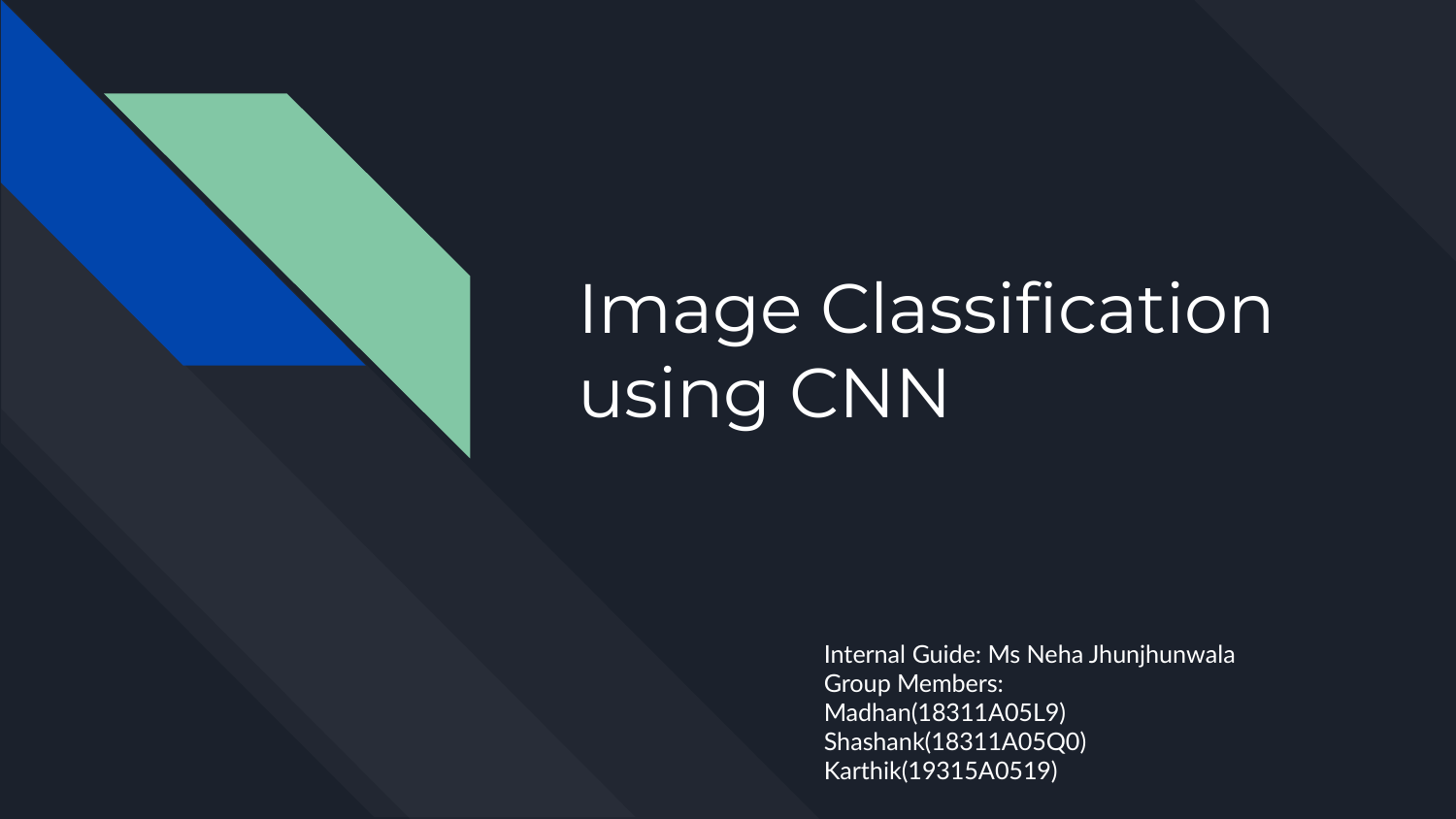

# Image Classification using CNN
Internal Guide: Ms Neha Jhunjhunwala
Group Members:
Madhan(18311A05L9)
Shashank(18311A05Q0)
Karthik(19315A0519)